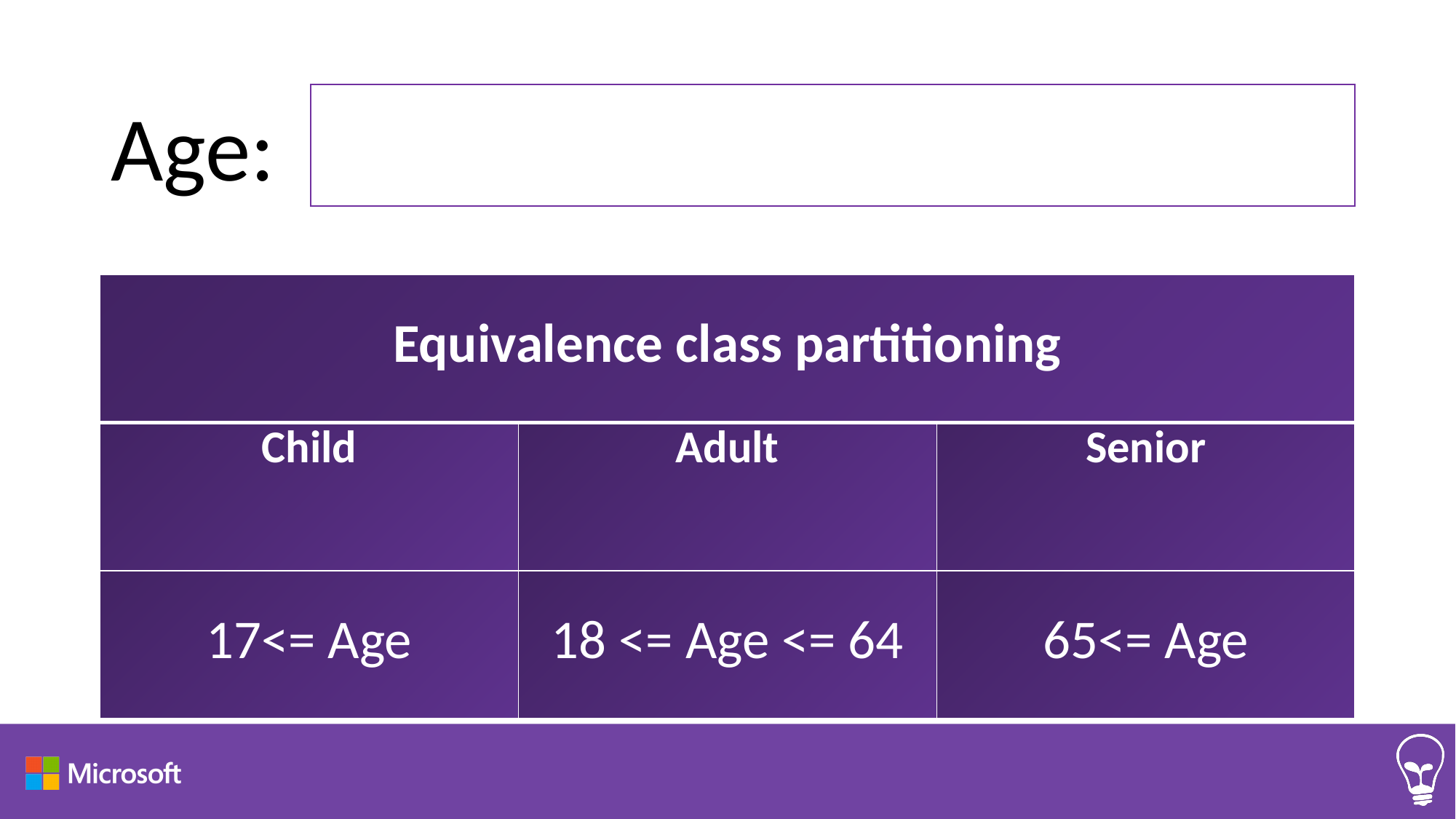

Age:

| Equivalence class partitioning |  |  |
| --- | --- | --- |
| Child | Adult | Senior |
| 17<= Age | 18 <= Age <= 64 | 65<= Age |